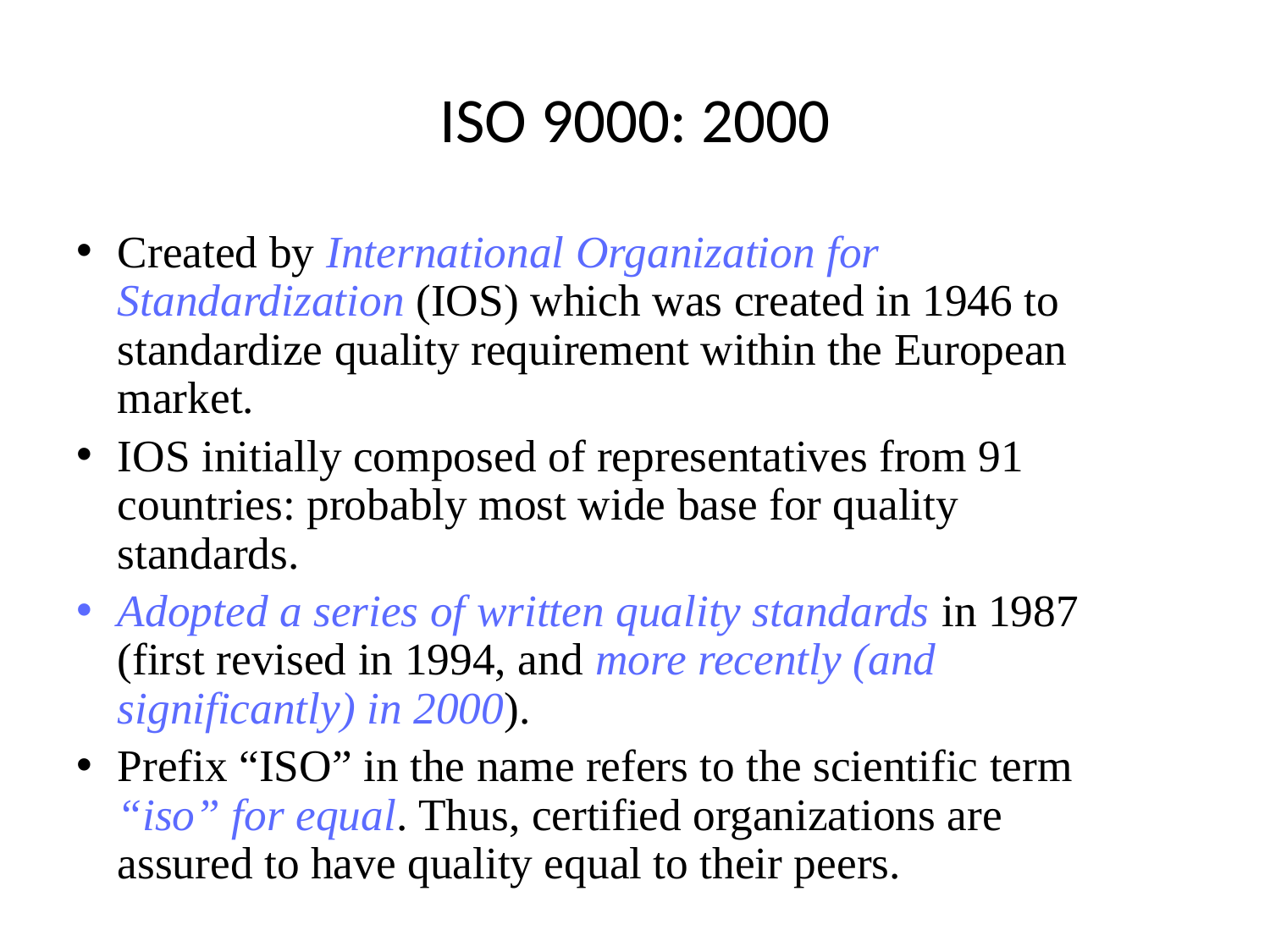

# ISO 9000: 2000
Created by International Organization for Standardization (IOS) which was created in 1946 to standardize quality requirement within the European market.
IOS initially composed of representatives from 91 countries: probably most wide base for quality standards.
Adopted a series of written quality standards in 1987 (first revised in 1994, and more recently (and significantly) in 2000).
Prefix “ISO” in the name refers to the scientific term “iso” for equal. Thus, certified organizations are assured to have quality equal to their peers.
1